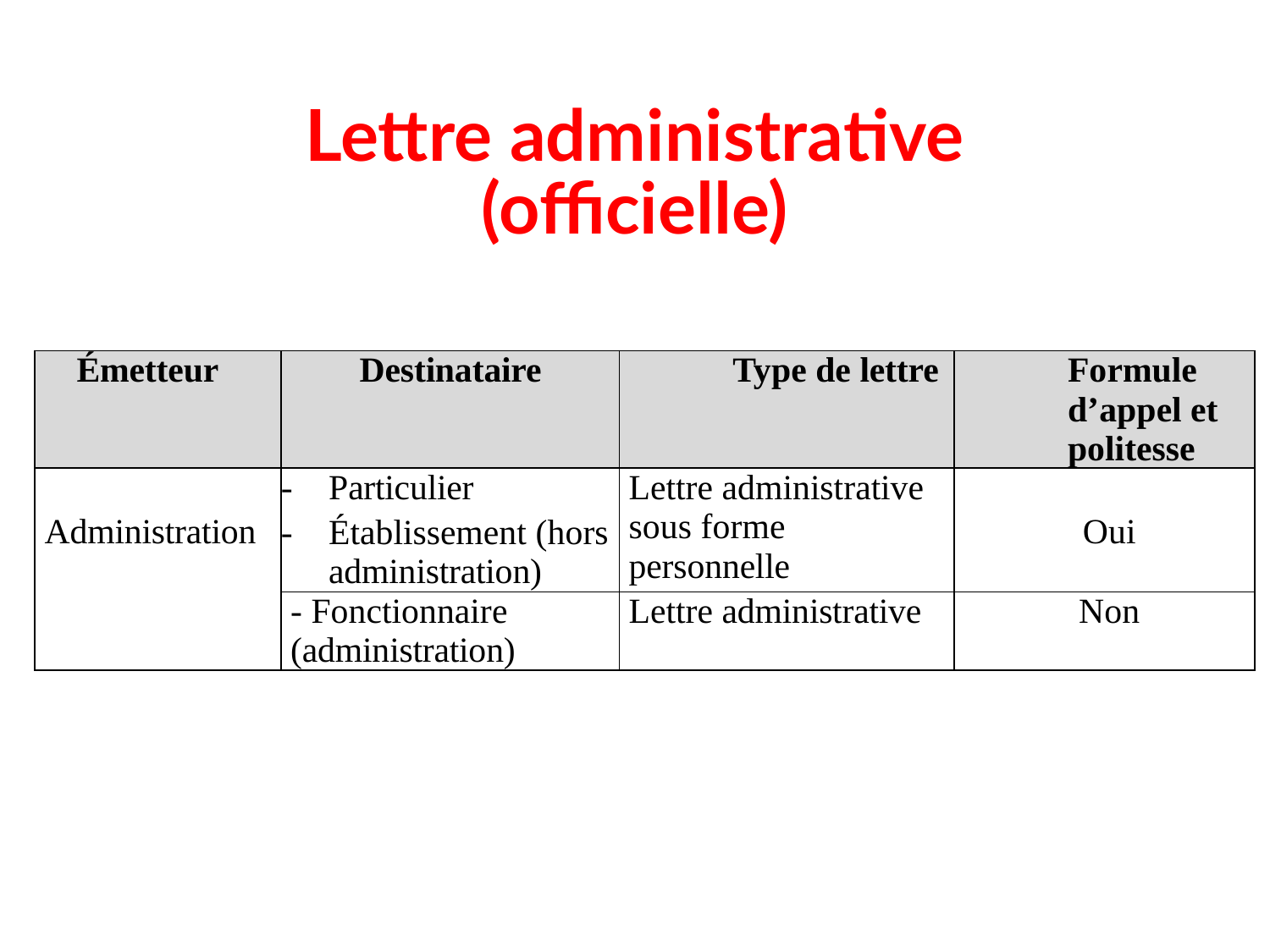

# Lettre administrative (officielle)
| Émetteur | Destinataire | Type de lettre | Formule d’appel et politesse |
| --- | --- | --- | --- |
| Administration | Particulier Établissement (hors administration) | Lettre administrative sous forme personnelle | Oui |
|  | - Fonctionnaire (administration) | Lettre administrative | Non |